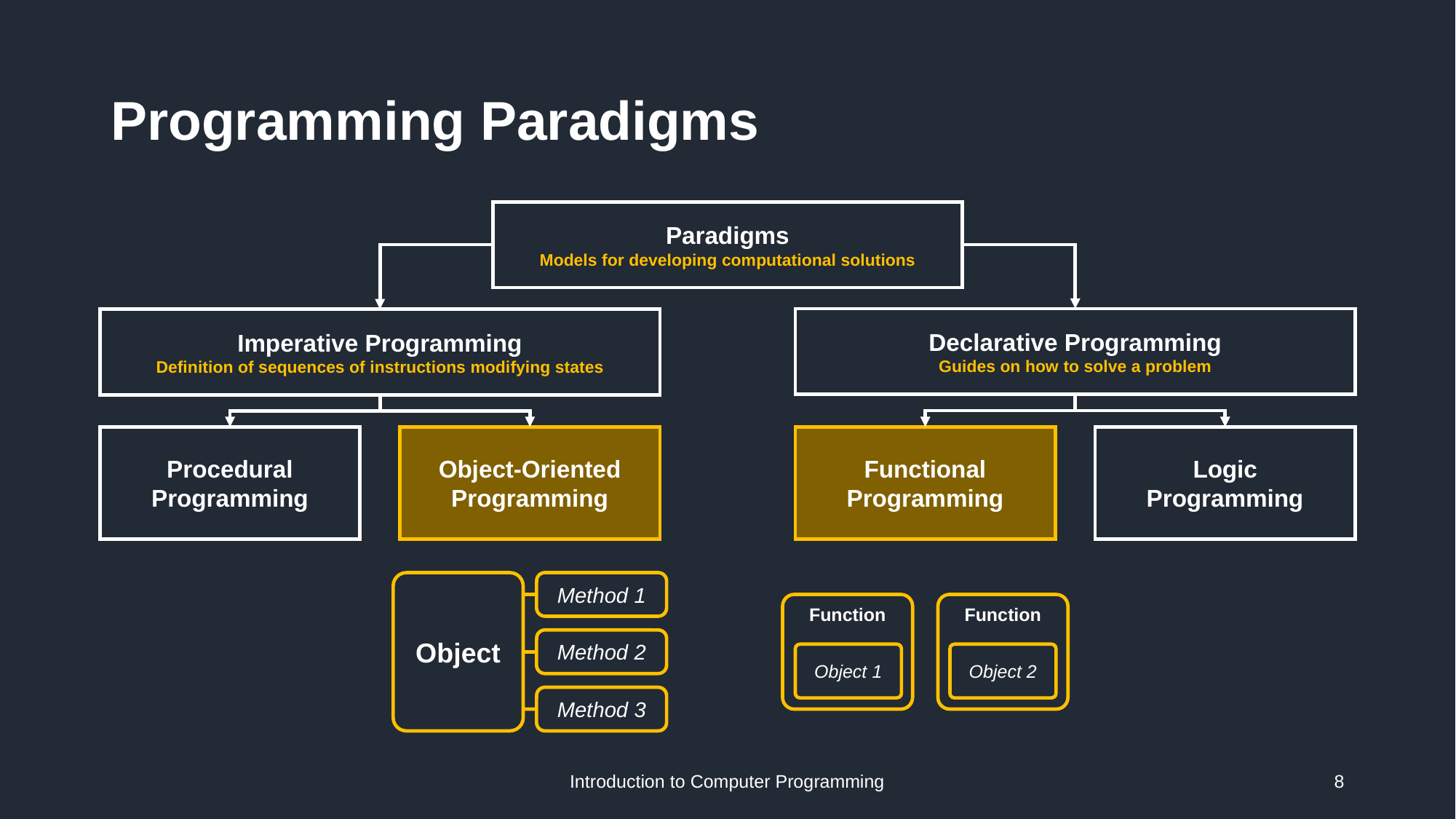

# Programming Paradigms
Paradigms
Models for developing computational solutions
Declarative Programming
Guides on how to solve a problem
Imperative Programming
Definition of sequences of instructions modifying states
Procedural
Programming
Object-Oriented
Programming
Functional
Programming
Logic
Programming
Object
Method 1
Method 2
Method 3
Function
Function
Object 1
Object 2
Introduction to Computer Programming
8